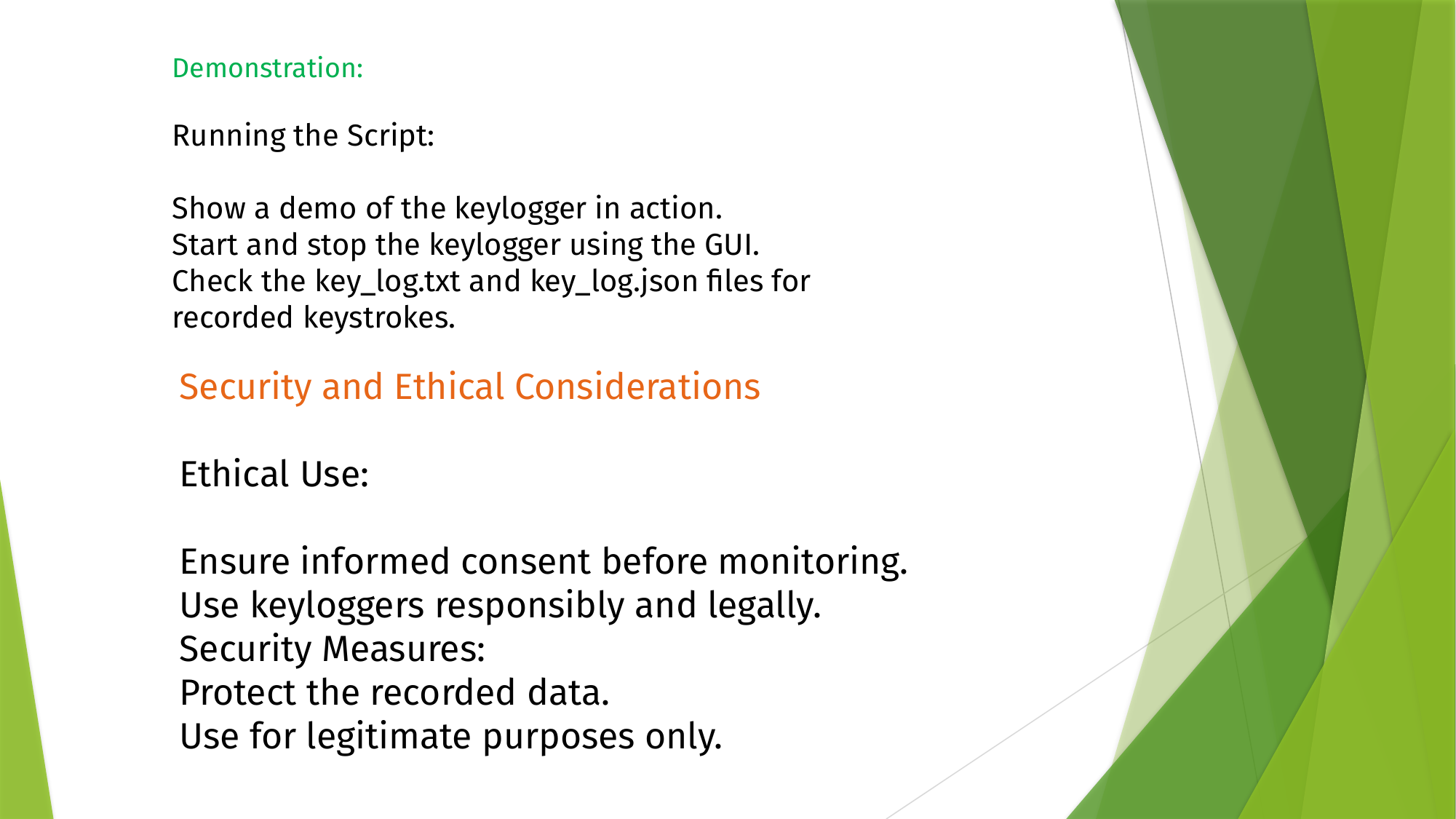

Demonstration:

Running the Script:

Show a demo of the keylogger in action.
Start and stop the keylogger using the GUI.
Check the key_log.txt and key_log.json files for recorded keystrokes.
Security and Ethical Considerations

Ethical Use:

Ensure informed consent before monitoring.
Use keyloggers responsibly and legally.
Security Measures:
Protect the recorded data.
Use for legitimate purposes only.